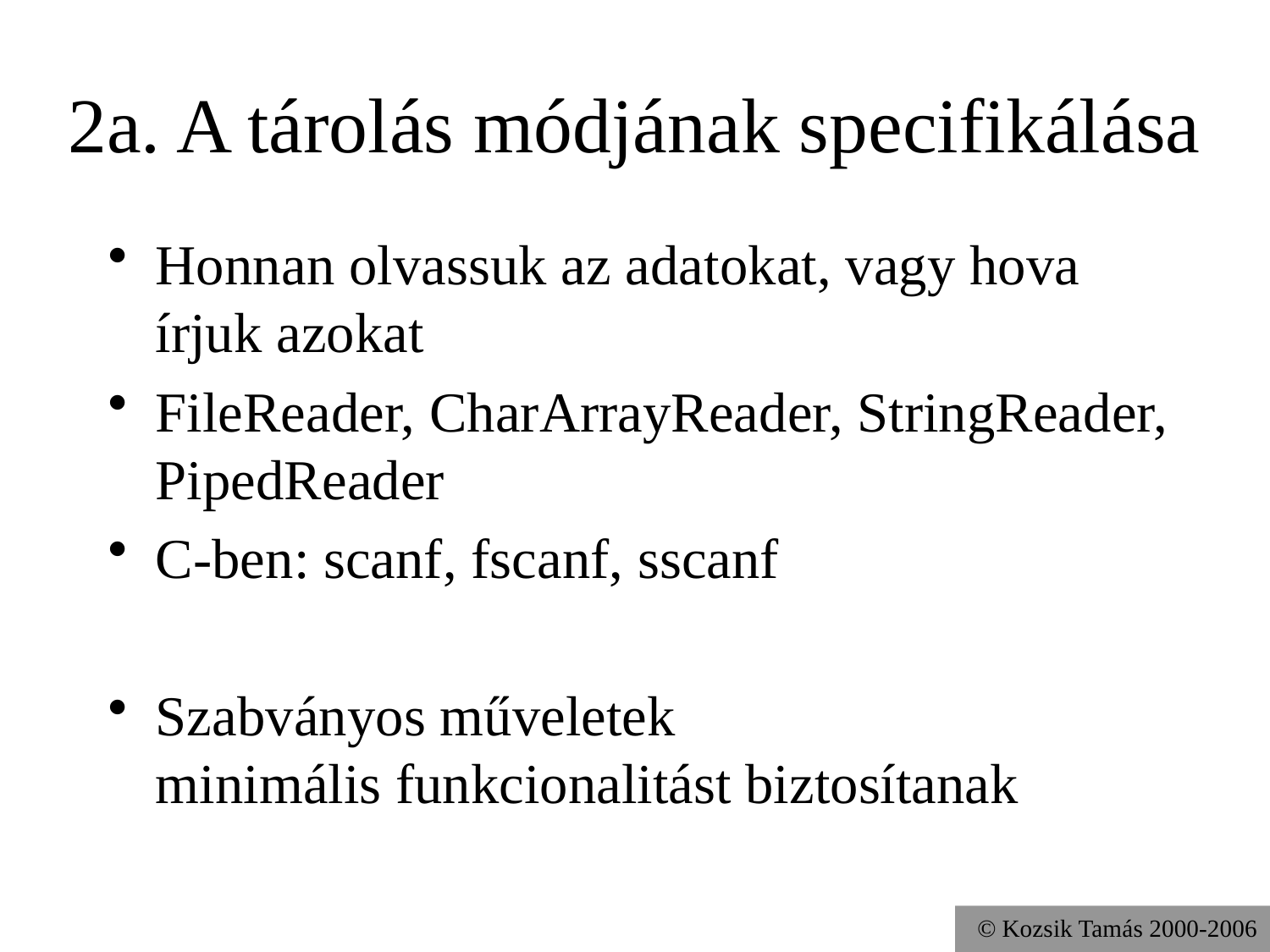

# 2a. A tárolás módjának specifikálása
Honnan olvassuk az adatokat, vagy hova írjuk azokat
FileReader, CharArrayReader, StringReader, PipedReader
C-ben: scanf, fscanf, sscanf

Szabványos műveletek
minimális funkcionalitást biztosítanak
© Kozsik Tamás 2000-2006